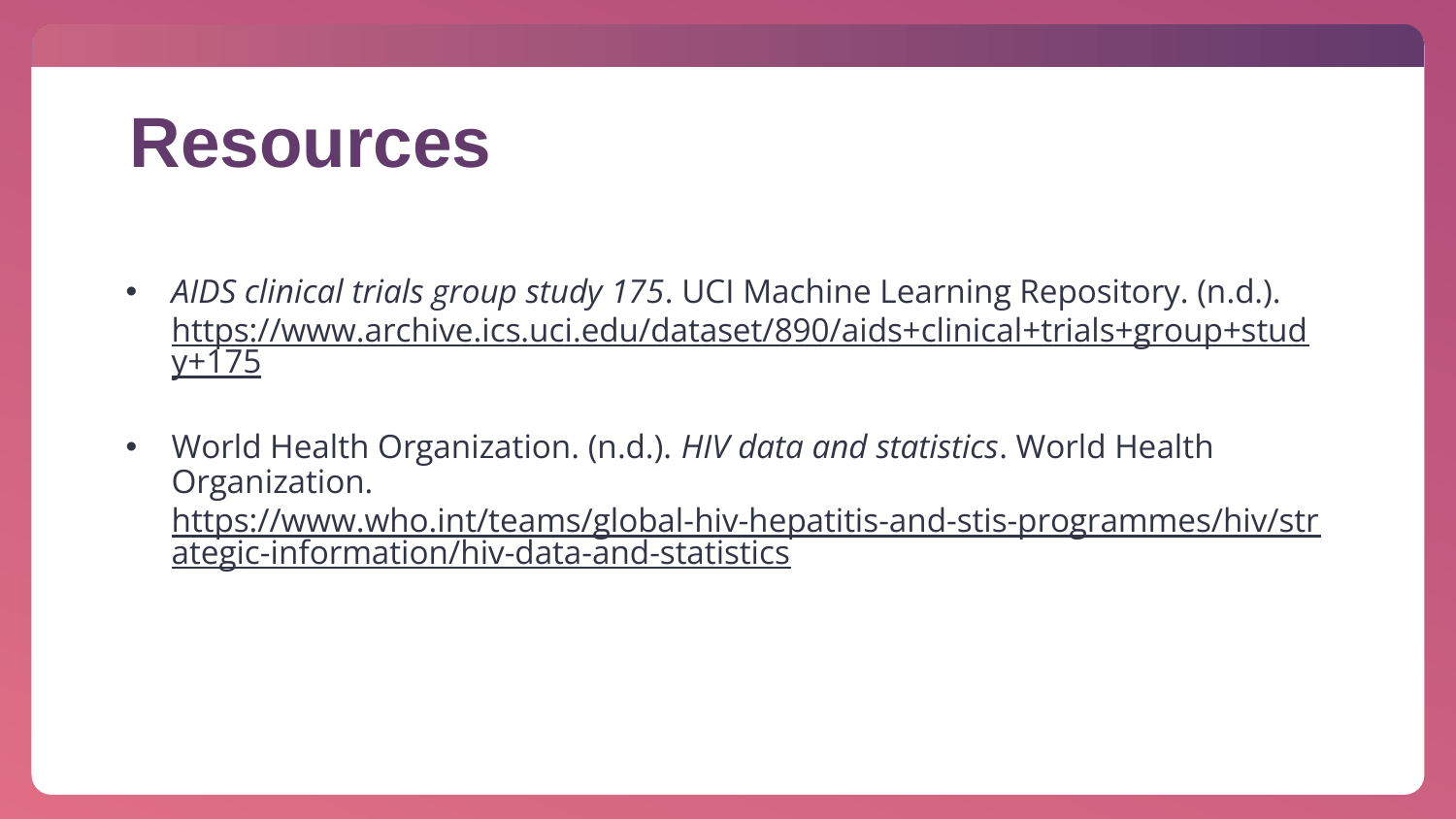

# Resources
AIDS clinical trials group study 175. UCI Machine Learning Repository. (n.d.). https://www.archive.ics.uci.edu/dataset/890/aids+clinical+trials+group+study+175
World Health Organization. (n.d.). HIV data and statistics. World Health Organization. https://www.who.int/teams/global-hiv-hepatitis-and-stis-programmes/hiv/strategic-information/hiv-data-and-statistics